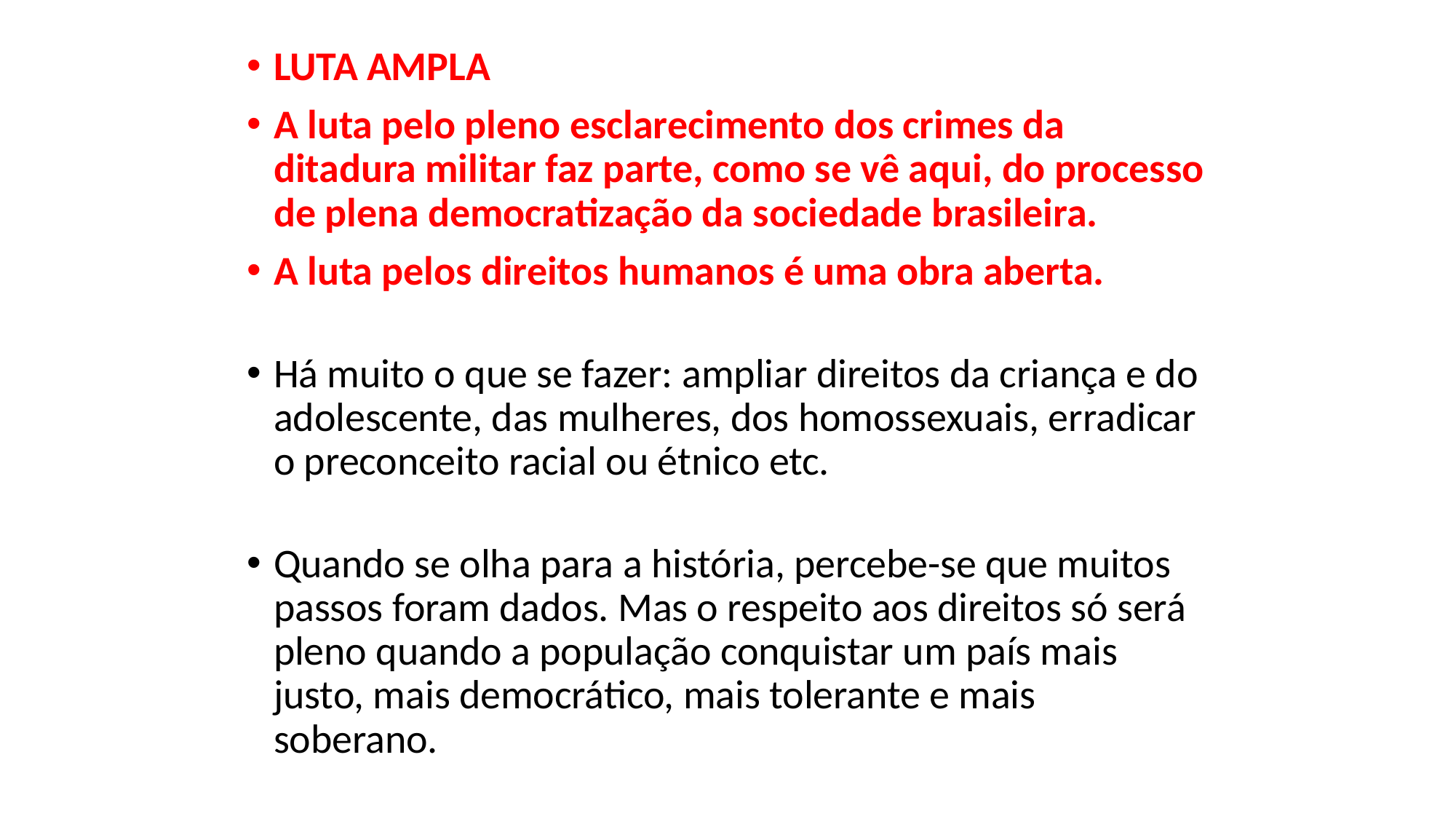

LUTA AMPLA
A luta pelo pleno esclarecimento dos crimes da ditadura militar faz parte, como se vê aqui, do processo de plena democratização da sociedade brasileira.
A luta pelos direitos humanos é uma obra aberta.
Há muito o que se fazer: ampliar direitos da criança e do adolescente, das mulheres, dos homossexuais, erradicar o preconceito racial ou étnico etc.
Quando se olha para a história, percebe-se que muitos passos foram dados. Mas o respeito aos direitos só será pleno quando a população conquistar um país mais justo, mais democrático, mais tolerante e mais soberano.